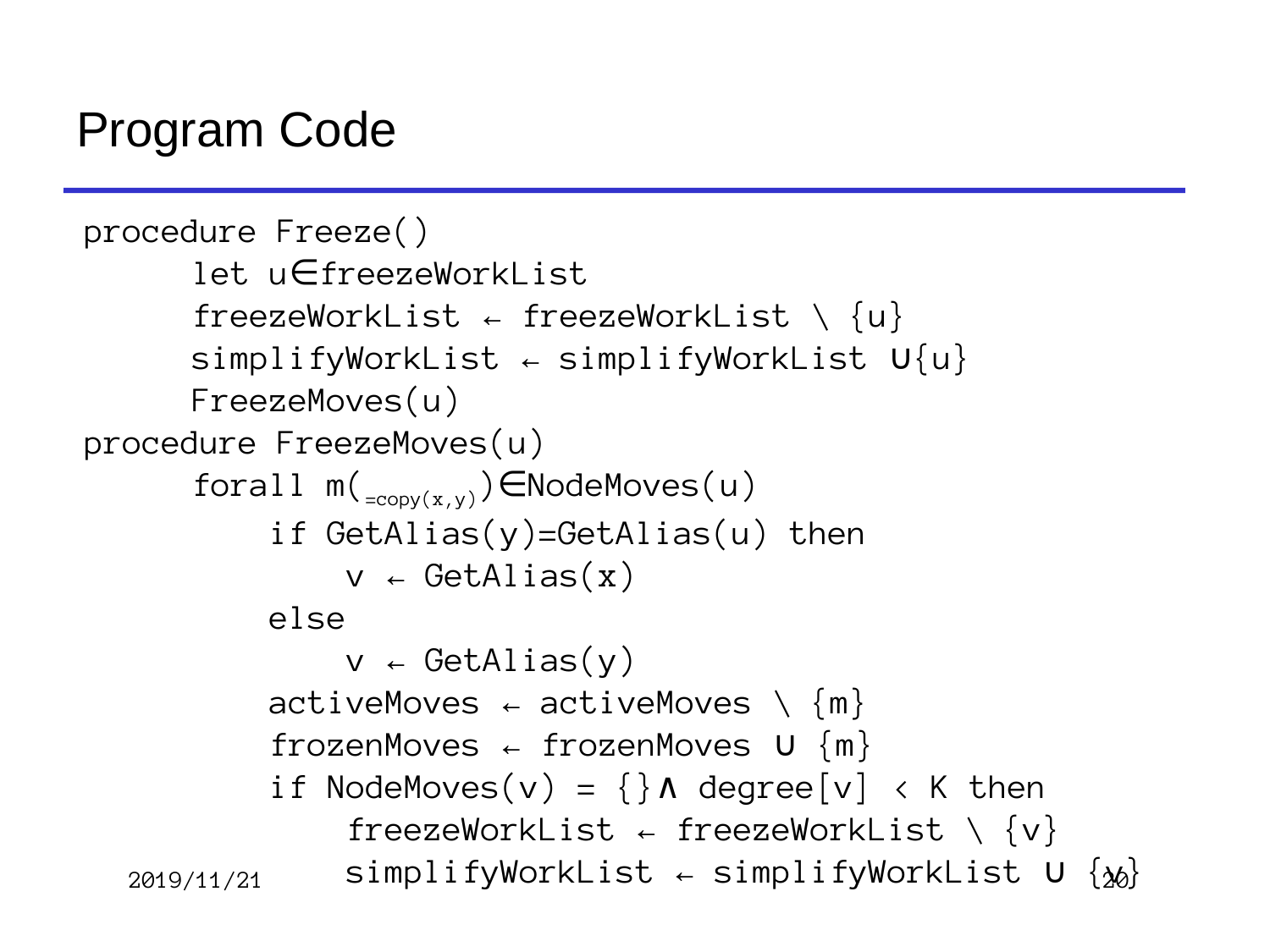

# Program Code
 procedure Freeze()
	let u∈freezeWorkList
	freezeWorkList ← freezeWorkList \ {u}
	simplifyWorkList ← simplifyWorkList ∪{u}
	FreezeMoves(u)
 procedure FreezeMoves(u)
	forall m(=copy(x,y))∈NodeMoves(u)
	    if GetAlias(y)=GetAlias(u) then
	        v ← GetAlias(x)
	    else
	        v ← GetAlias(y)
	    activeMoves ← activeMoves \ {m}
	    frozenMoves ← frozenMoves ∪ {m}
	    if NodeMoves(v) = {}∧ degree[v] < K then
	        freezeWorkList ← freezeWorkList \ {v}
	        simplifyWorkList ← simplifyWorkList ∪ {v}
2019/11/21
20